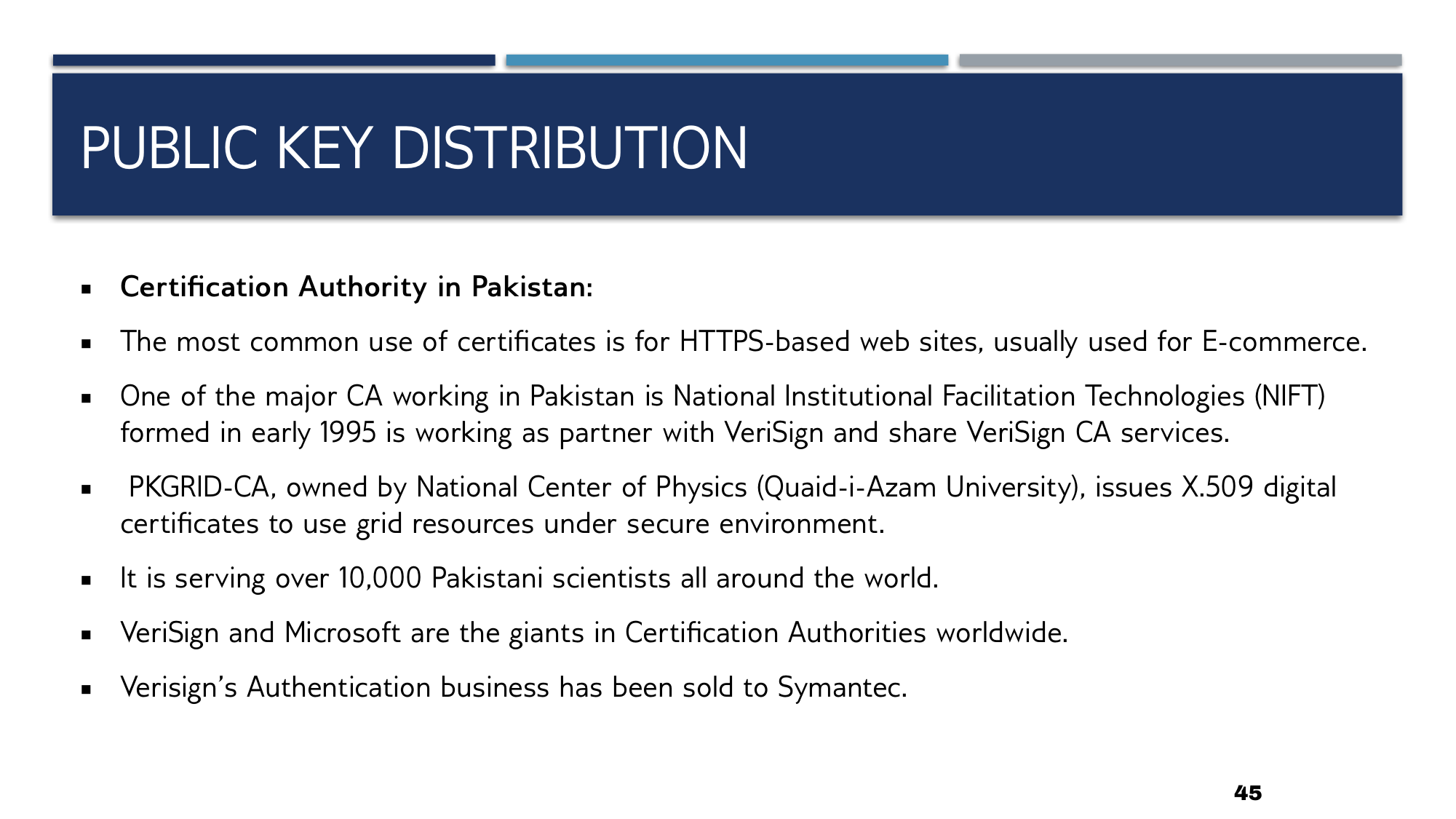

# Public Key Distribution
Certification Authority in Pakistan:
The most common use of certificates is for HTTPS-based web sites, usually used for E-commerce.
One of the major CA working in Pakistan is National Institutional Facilitation Technologies (NIFT) formed in early 1995 is working as partner with VeriSign and share VeriSign CA services.
 PKGRID-CA, owned by National Center of Physics (Quaid-i-Azam University), issues X.509 digital certificates to use grid resources under secure environment.
It is serving over 10,000 Pakistani scientists all around the world.
VeriSign and Microsoft are the giants in Certification Authorities worldwide.
Verisign’s Authentication business has been sold to Symantec.

45